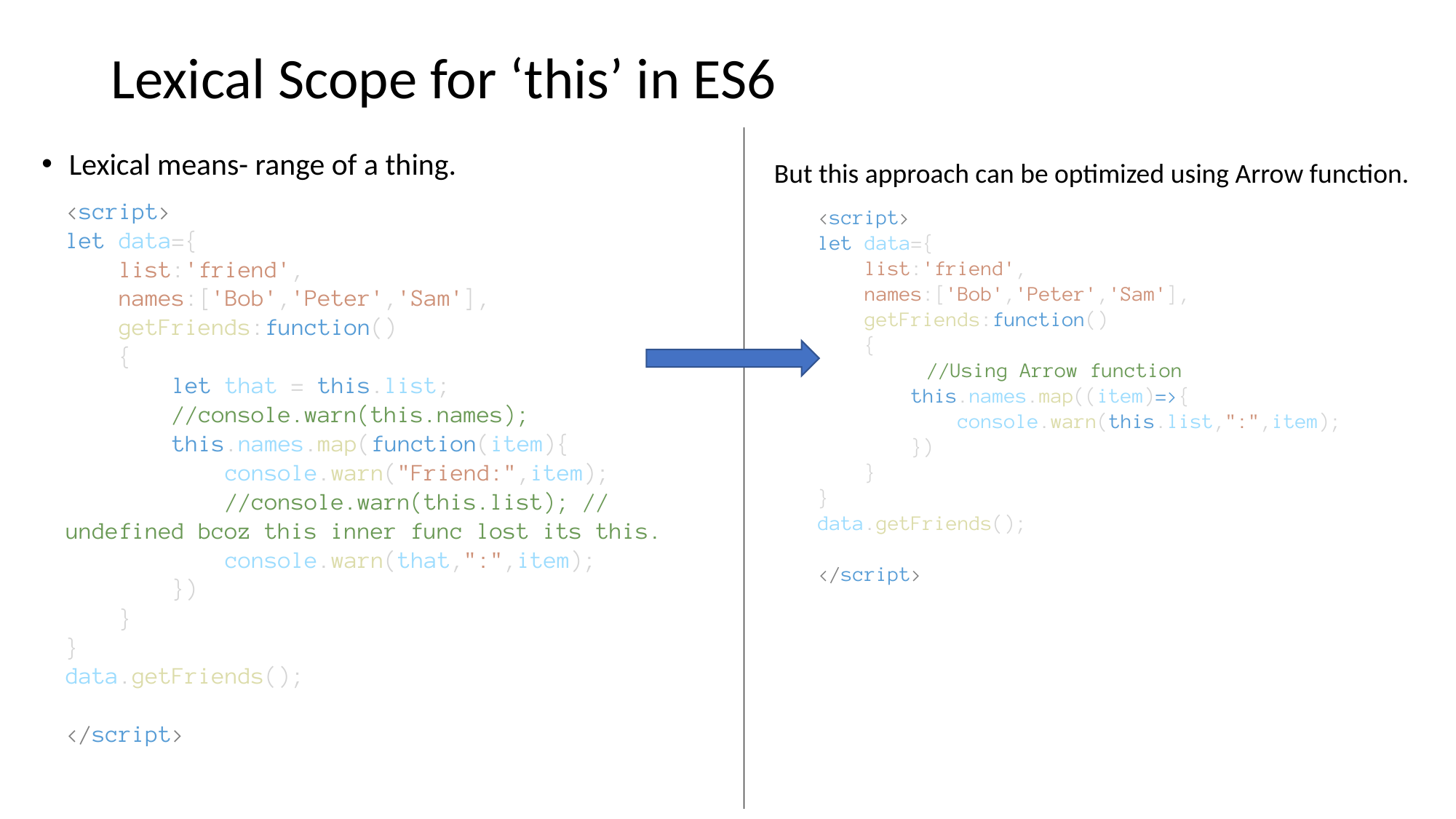

# Lexical Scope for ‘this’ in ES6
Lexical means- range of a thing.
But this approach can be optimized using Arrow function.
<script>
let data={
    list:'friend',
    names:['Bob','Peter','Sam'],
    getFriends:function()
    {
        let that = this.list;
        //console.warn(this.names);
        this.names.map(function(item){
            console.warn("Friend:",item);
            //console.warn(this.list); //undefined bcoz this inner func lost its this.
            console.warn(that,":",item);
        })
    }
}
data.getFriends();
</script>
<script>
let data={
    list:'friend',
    names:['Bob','Peter','Sam'],
    getFriends:function()
    {
	//Using Arrow function
        this.names.map((item)=>{
            console.warn(this.list,":",item);
        })
    }
}
data.getFriends();
</script>